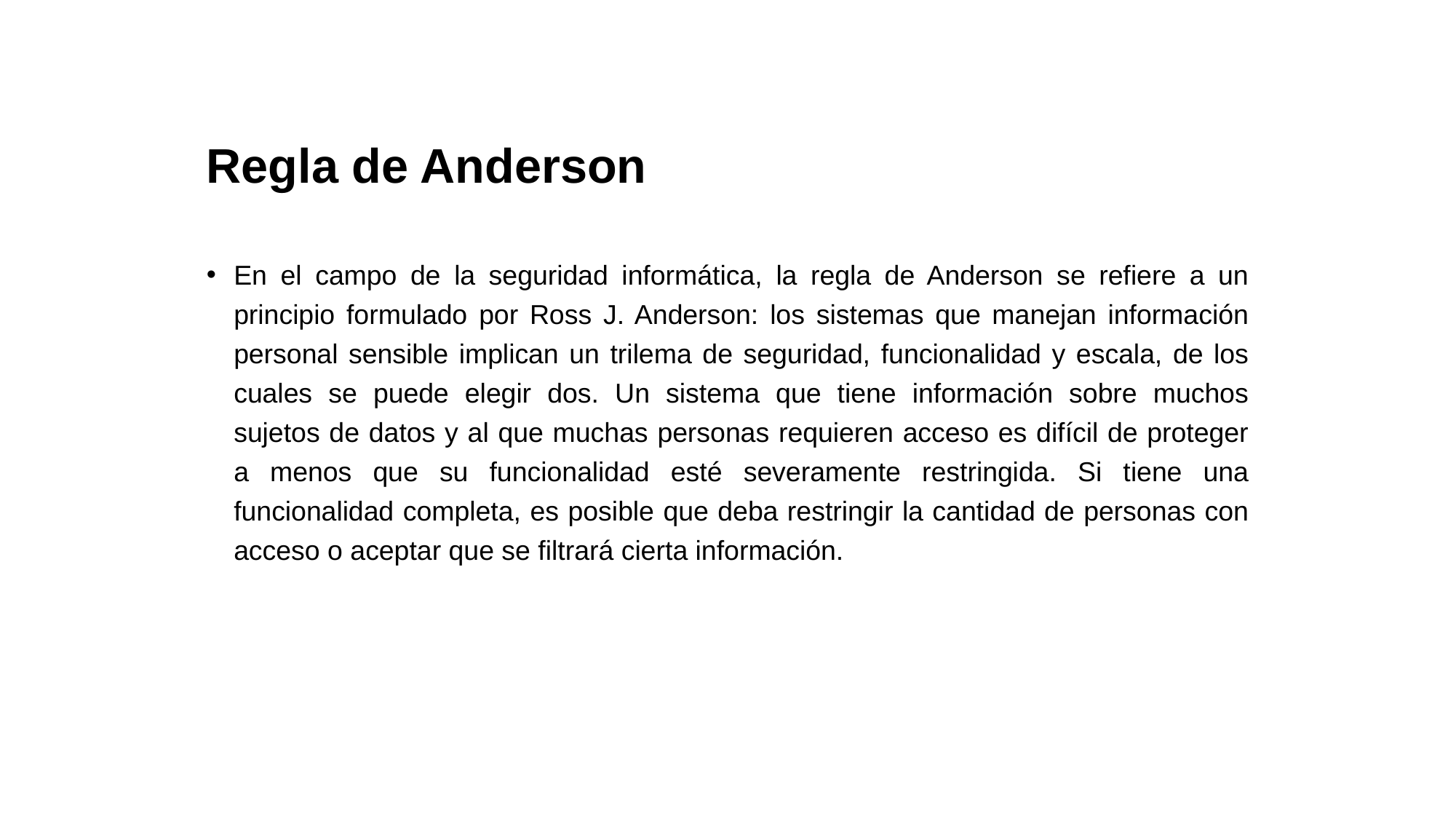

# Regla de Anderson
En el campo de la seguridad informática, la regla de Anderson se refiere a un principio formulado por Ross J. Anderson: los sistemas que manejan información personal sensible implican un trilema de seguridad, funcionalidad y escala, de los cuales se puede elegir dos. Un sistema que tiene información sobre muchos sujetos de datos y al que muchas personas requieren acceso es difícil de proteger a menos que su funcionalidad esté severamente restringida. Si tiene una funcionalidad completa, es posible que deba restringir la cantidad de personas con acceso o aceptar que se filtrará cierta información.